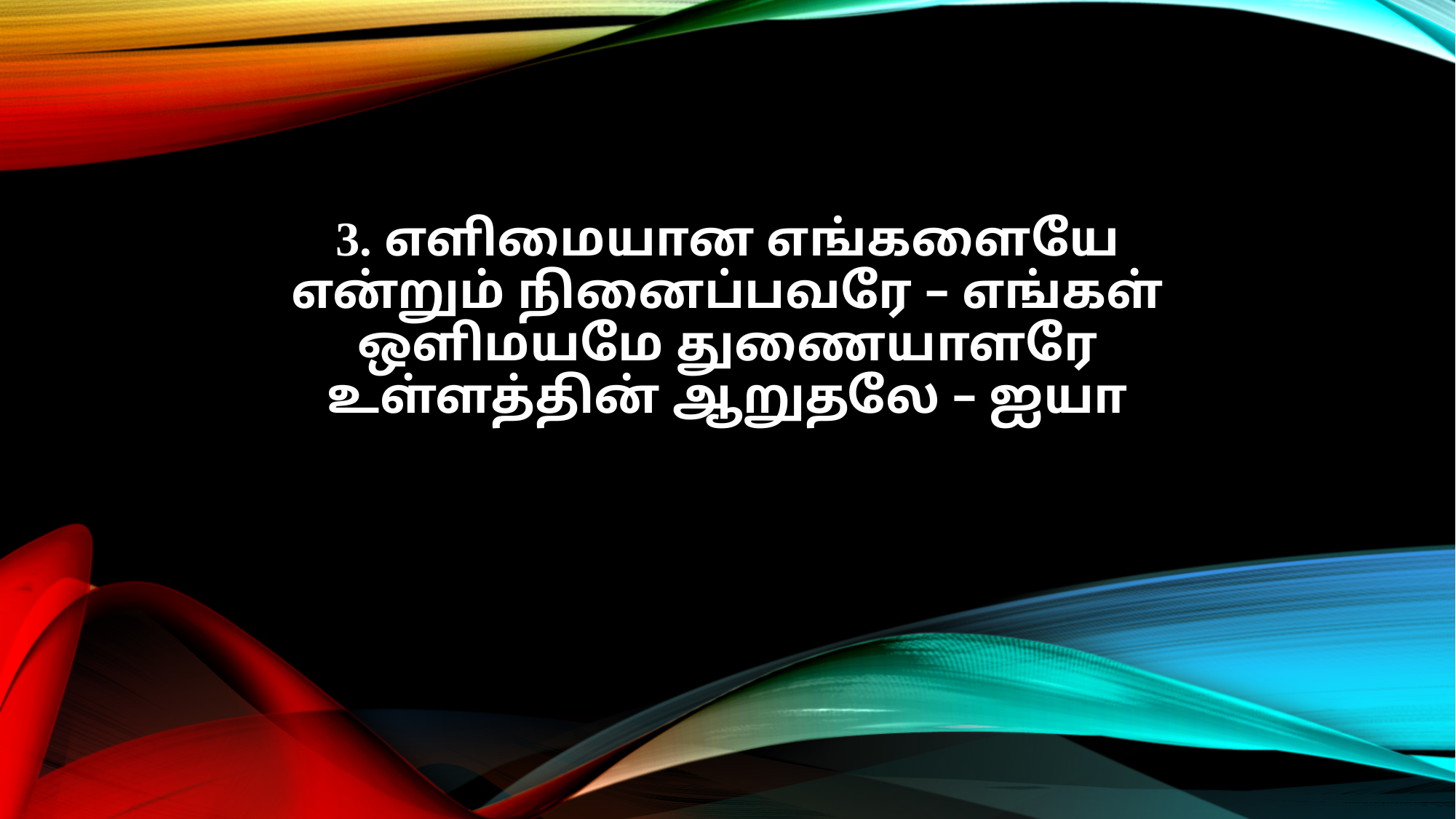

3. எளிமையான எங்களையே
என்றும் நினைப்பவரே – எங்கள்
ஒளிமயமே துணையாளரே
உள்ளத்தின் ஆறுதலே – ஐயா